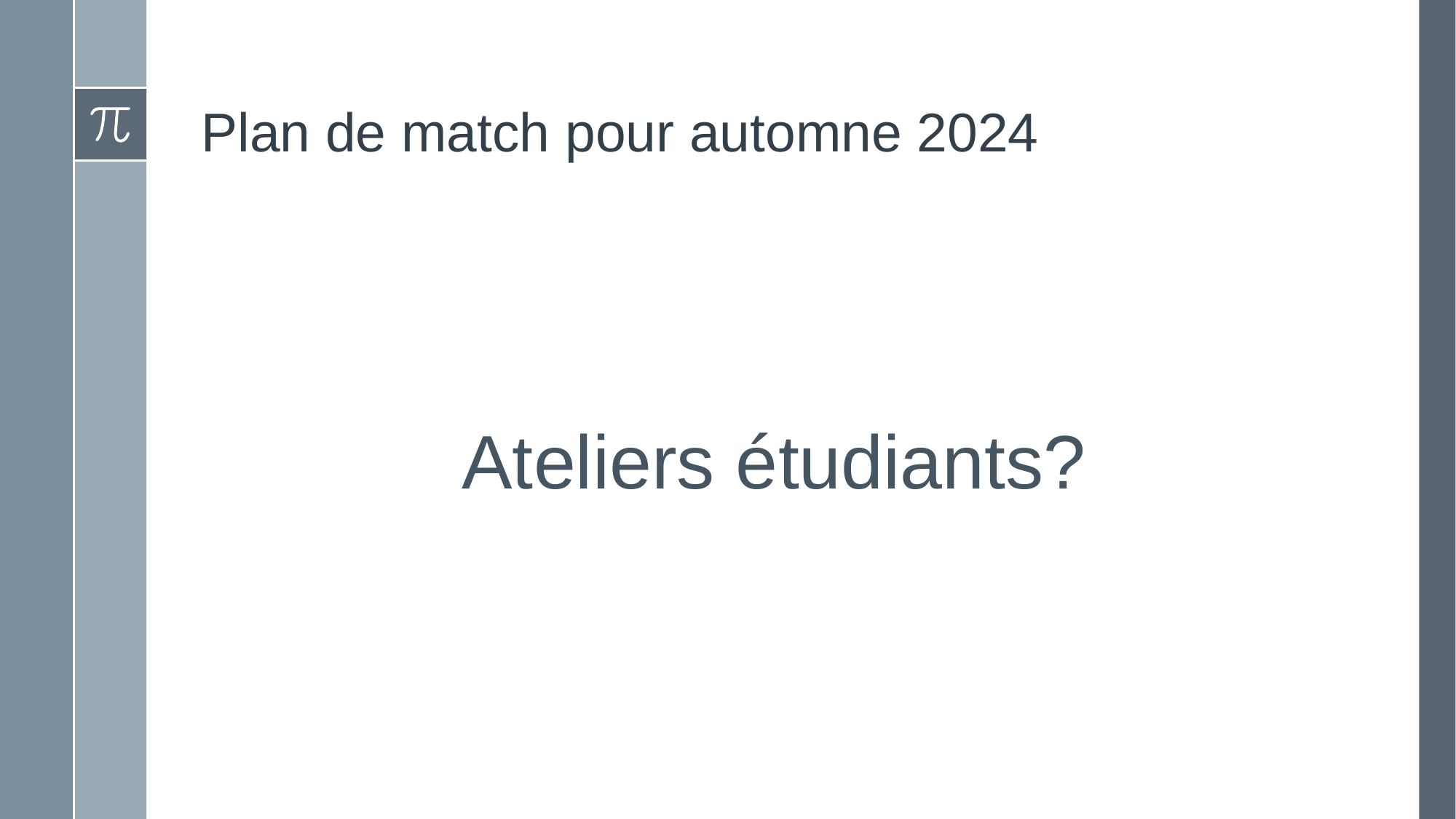

# Plan de match pour automne 2024
Ateliers étudiants?